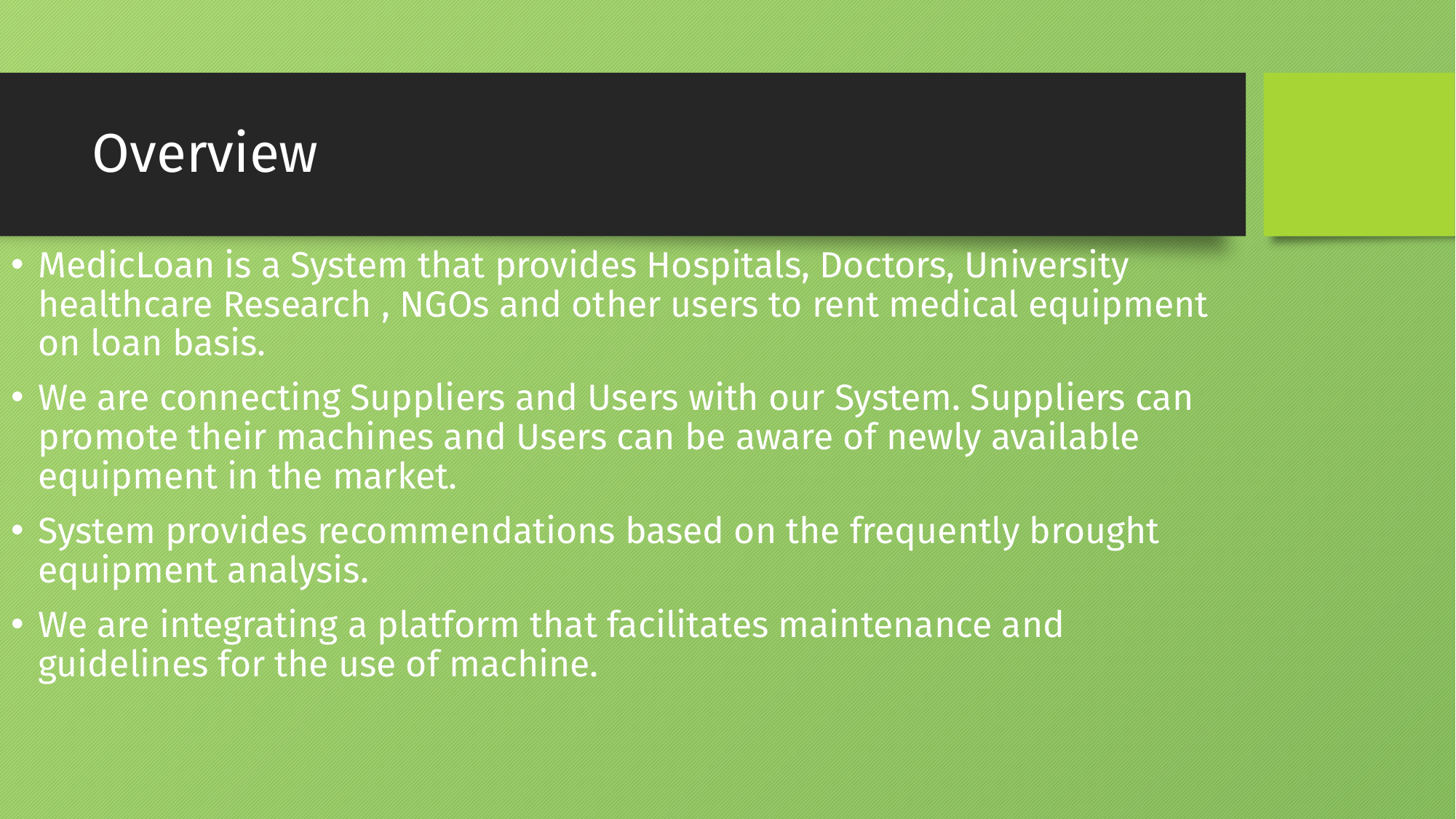

# Overview
MedicLoan is a System that provides Hospitals, Doctors, University healthcare Research , NGOs and other users to rent medical equipment on loan basis.
We are connecting Suppliers and Users with our System. Suppliers can promote their machines and Users can be aware of newly available equipment in the market.
System provides recommendations based on the frequently brought equipment analysis.
We are integrating a platform that facilitates maintenance and guidelines for the use of machine.